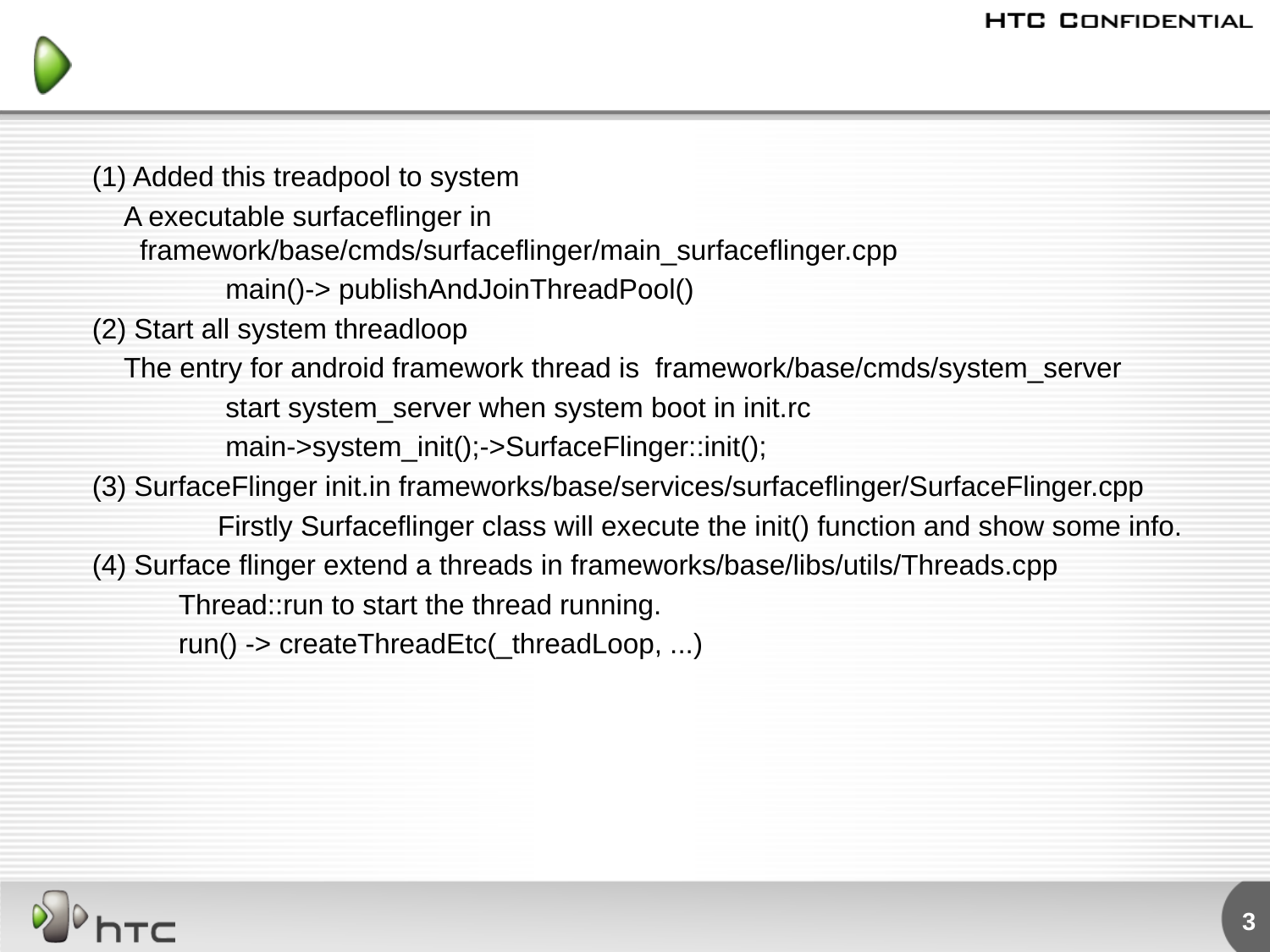

#
(1) Added this treadpool to system
    A executable surfaceflinger in framework/base/cmds/surfaceflinger/main_surfaceflinger.cpp
                 main()-> publishAndJoinThreadPool()
(2) Start all system threadloop
    The entry for android framework thread is  framework/base/cmds/system_server
                 start system_server when system boot in init.rc
                 main->system_init();->SurfaceFlinger::init();
(3) SurfaceFlinger init.in frameworks/base/services/surfaceflinger/SurfaceFlinger.cpp
                Firstly Surfaceflinger class will execute the init() function and show some info.
(4) Surface flinger extend a threads in frameworks/base/libs/utils/Threads.cpp
           Thread::run to start the thread running.
           run() -> ﻿﻿createThreadEtc(_threadLoop, ...)